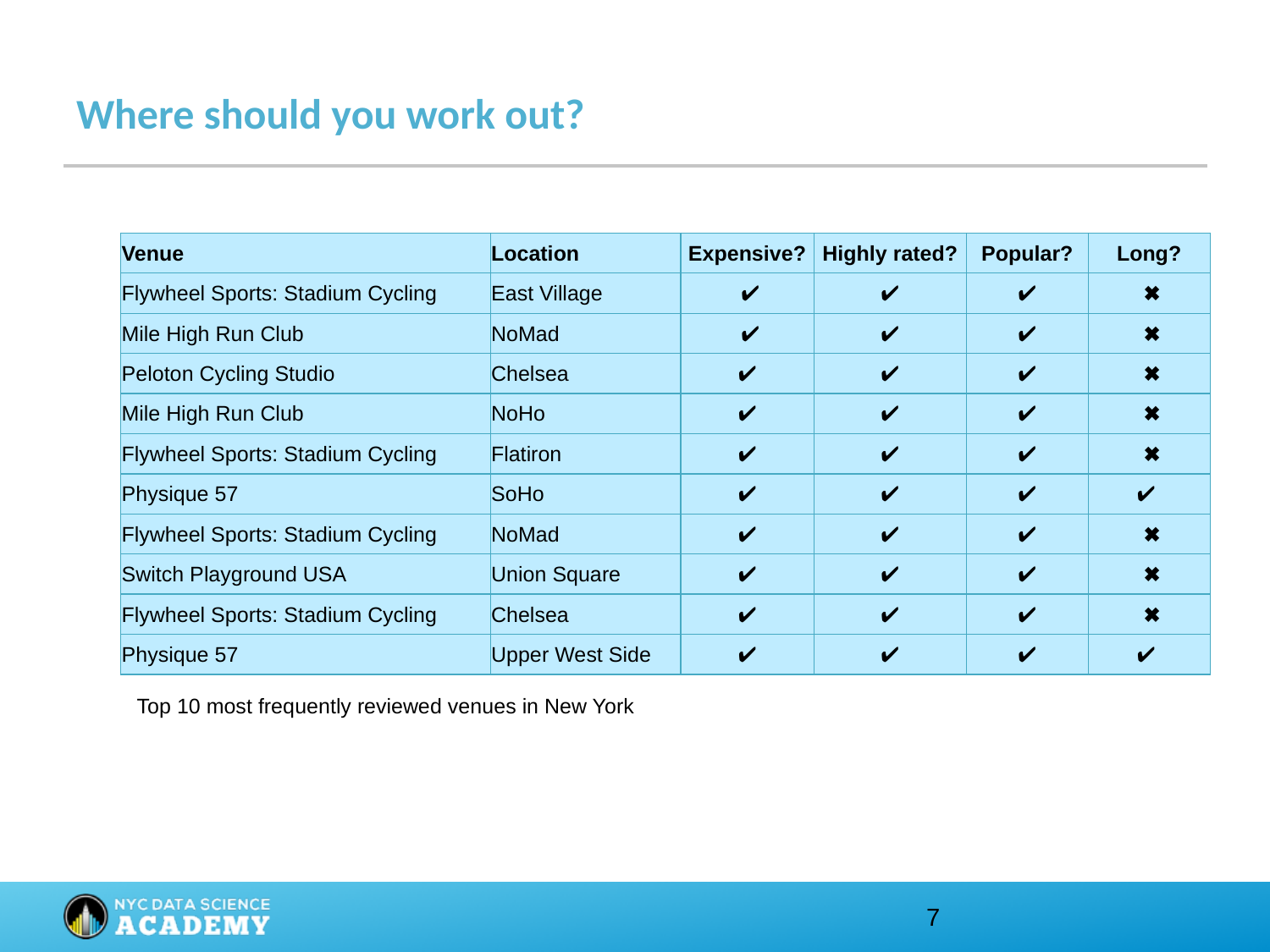

# Where should you work out?
| Venue | Location | Expensive? | Highly rated? | Popular? | Long? |
| --- | --- | --- | --- | --- | --- |
| Flywheel Sports: Stadium Cycling | East Village | ✔️ | ✔️ | ✔️ | ✖️ |
| Mile High Run Club | NoMad | ✔️ | ✔️ | ✔️ | ✖️ |
| Peloton Cycling Studio | Chelsea | ✔️ | ✔️ | ✔️ | ✖️ |
| Mile High Run Club | NoHo | ✔️ | ✔️ | ✔️ | ✖️ |
| Flywheel Sports: Stadium Cycling | Flatiron | ✔️ | ✔️ | ✔️ | ✖️ |
| Physique 57 | SoHo | ✔️ | ✔️ | ✔️ | ✔️ |
| Flywheel Sports: Stadium Cycling | NoMad | ✔️ | ✔️ | ✔️ | ✖️ |
| Switch Playground USA | Union Square | ✔️ | ✔️ | ✔️ | ✖️ |
| Flywheel Sports: Stadium Cycling | Chelsea | ✔️ | ✔️ | ✔️ | ✖️ |
| Physique 57 | Upper West Side | ✔️ | ✔️ | ✔️ | ✔️ |
Top 10 most frequently reviewed venues in New York
7